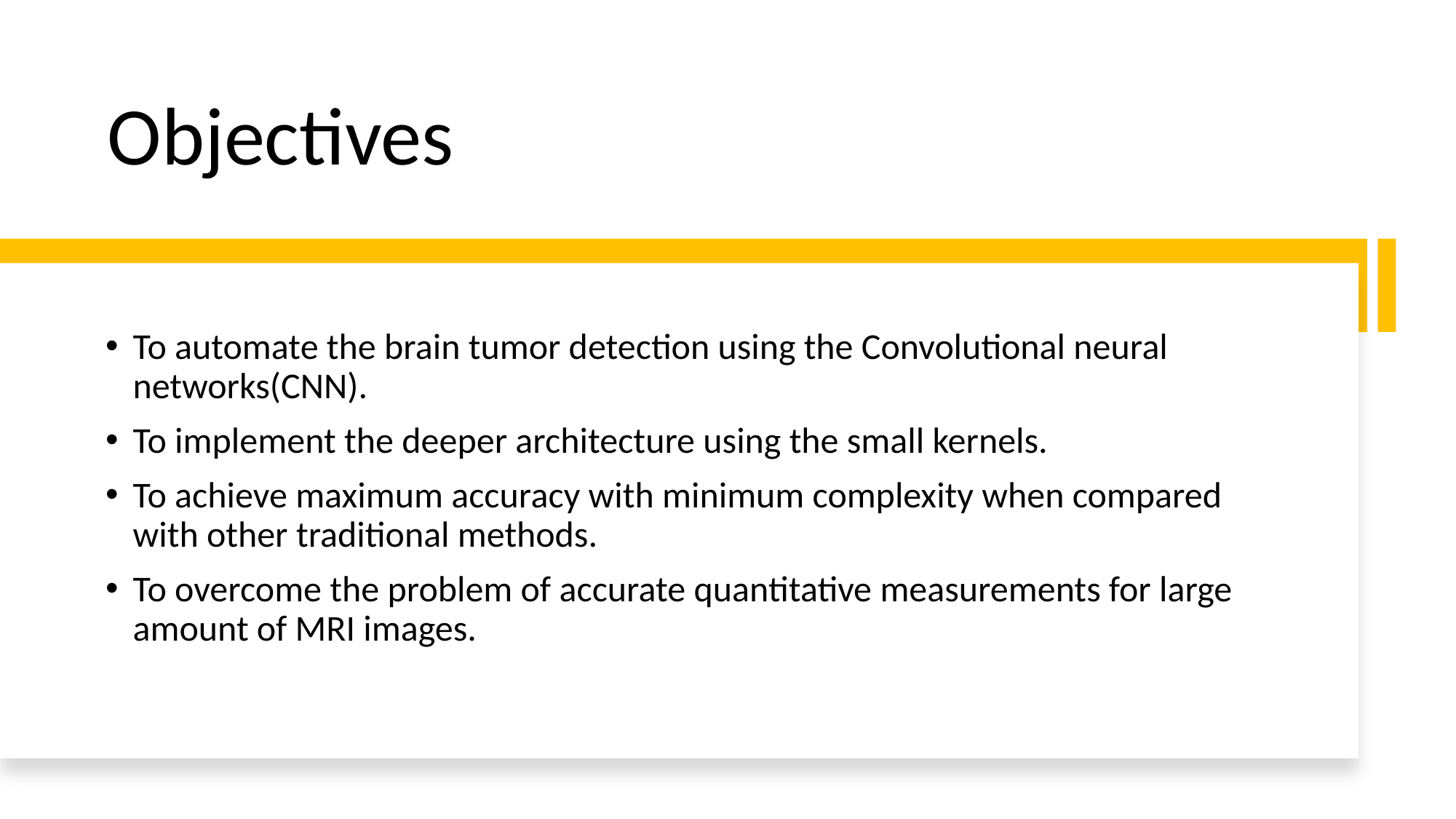

# Objectives

To automate the brain tumor detection using the Convolutional neural networks(CNN).
To implement the deeper architecture using the small kernels.
To achieve maximum accuracy with minimum complexity when compared with other traditional methods.
To overcome the problem of accurate quantitative measurements for large amount of MRI images.